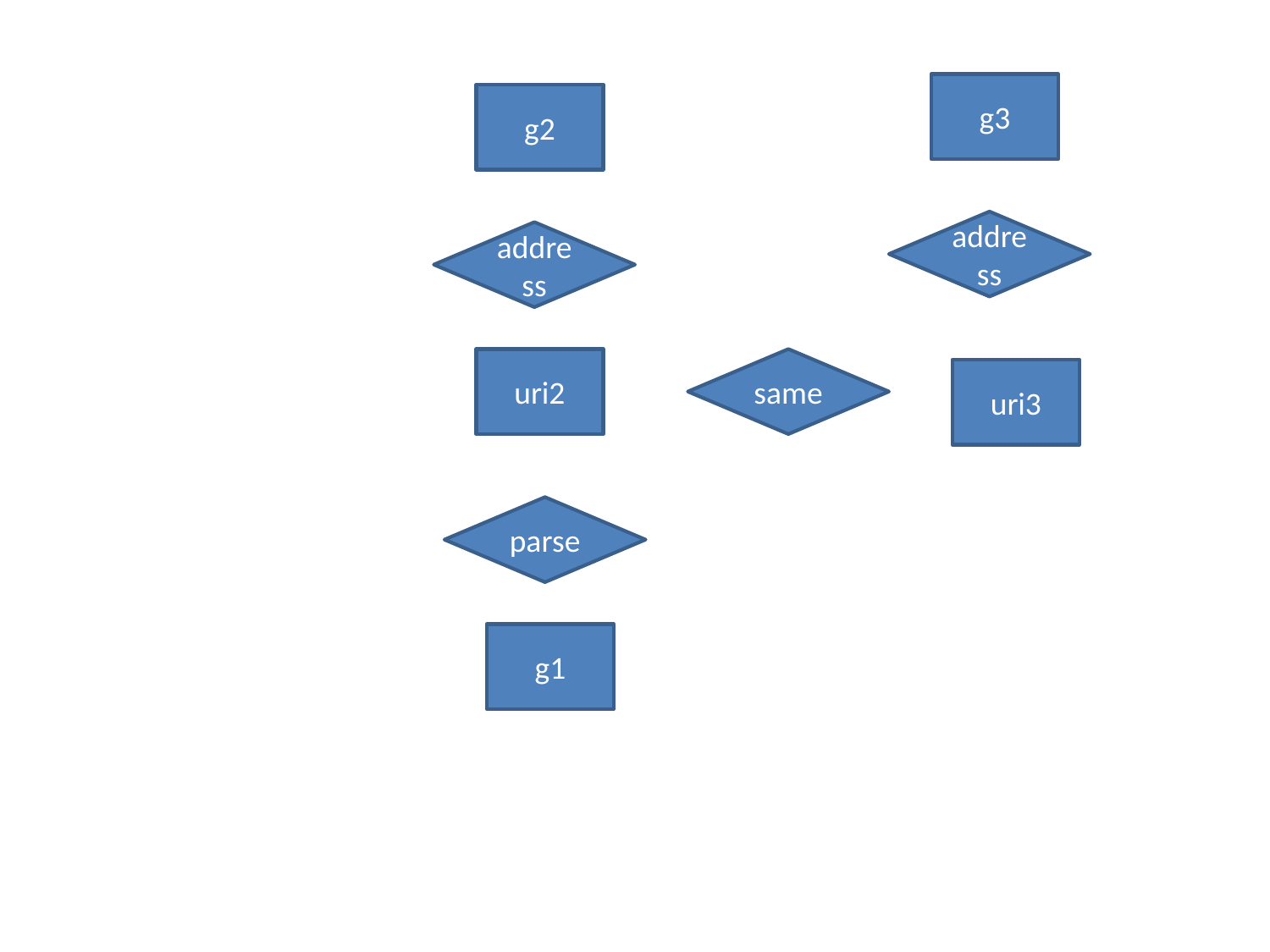

g3
g2
address
address
uri2
same
uri3
parse
g1